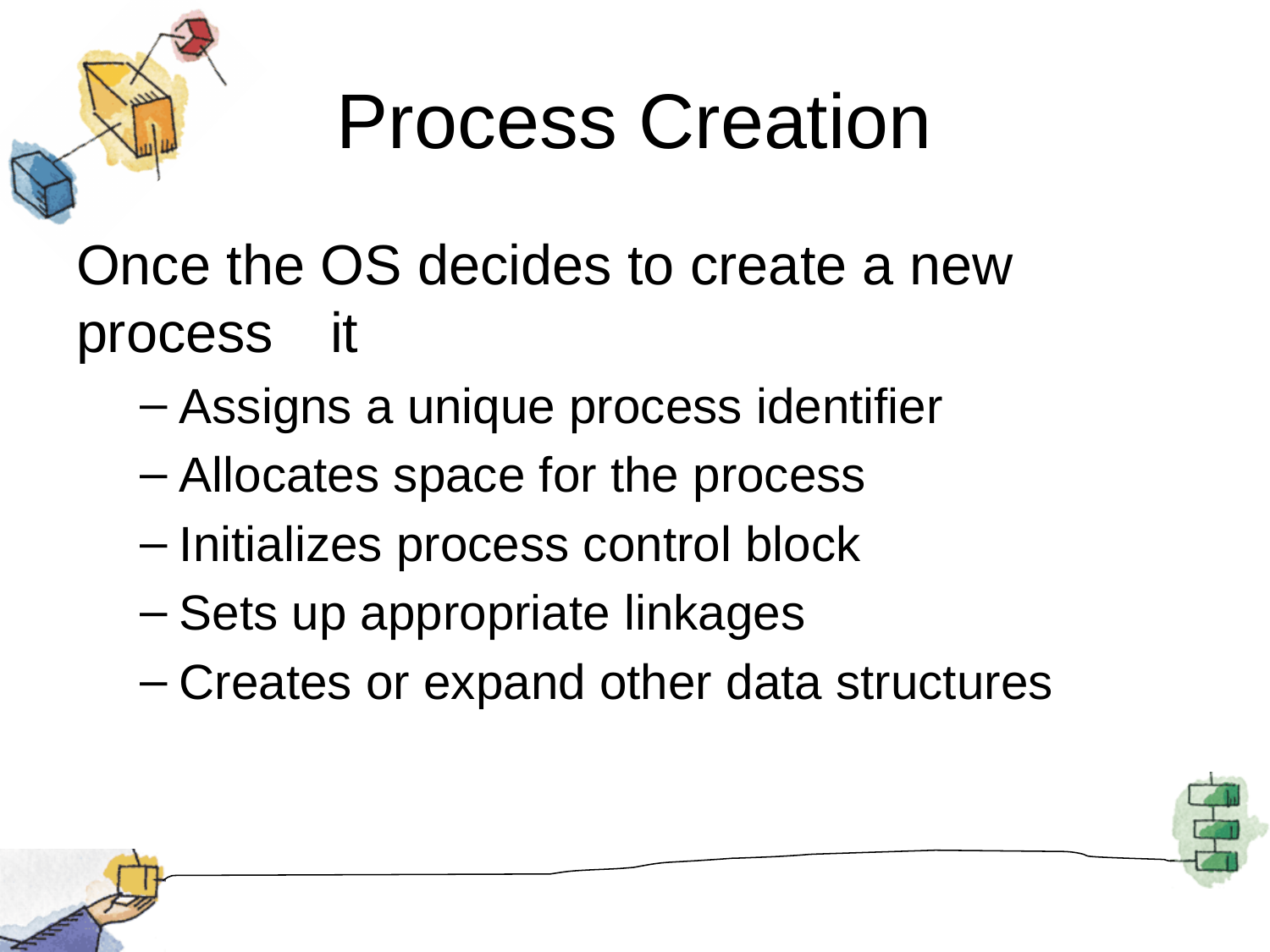

# Process Creation
Once the OS decides to create a new process 	it
Assigns a unique process identifier
Allocates space for the process
Initializes process control block
Sets up appropriate linkages
Creates or expand other data structures